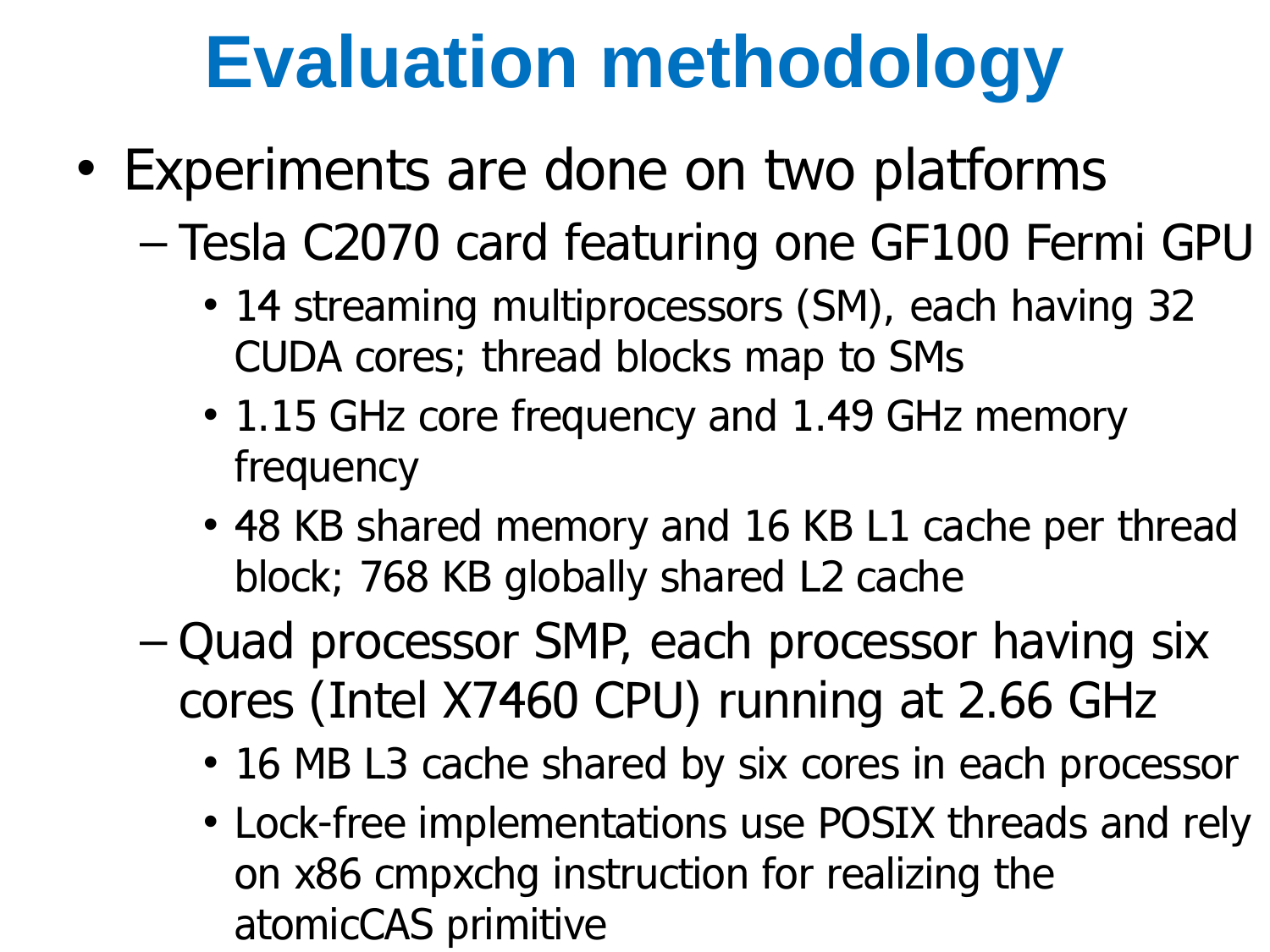

# Evaluation methodology
Experiments are done on two platforms
Tesla C2070 card featuring one GF100 Fermi GPU
14 streaming multiprocessors (SM), each having 32 CUDA cores; thread blocks map to SMs
1.15 GHz core frequency and 1.49 GHz memory frequency
48 KB shared memory and 16 KB L1 cache per thread block; 768 KB globally shared L2 cache
Quad processor SMP, each processor having six cores (Intel X7460 CPU) running at 2.66 GHz
16 MB L3 cache shared by six cores in each processor
Lock-free implementations use POSIX threads and rely on x86 cmpxchg instruction for realizing the atomicCAS primitive